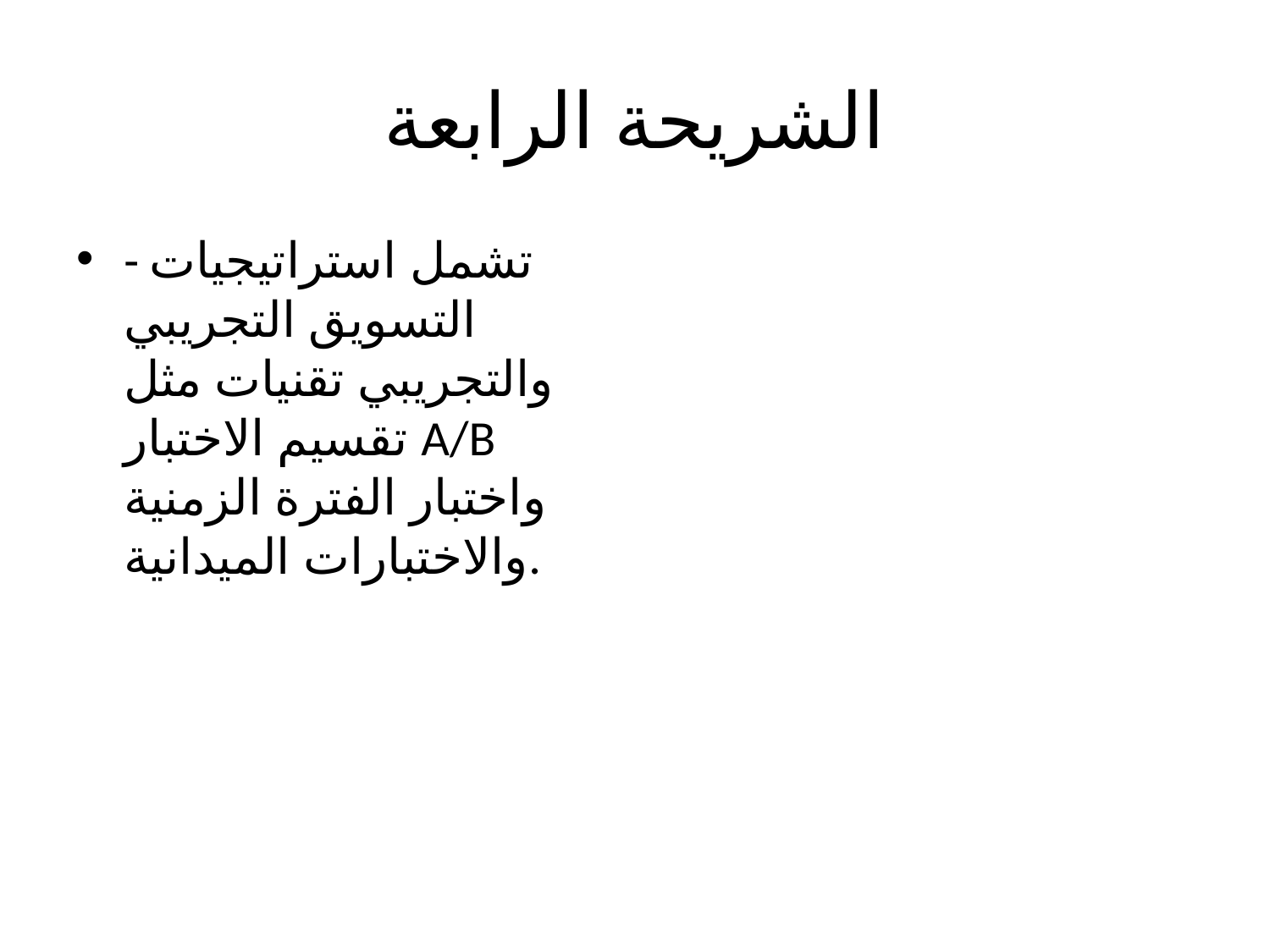

# الشريحة الرابعة
- تشمل استراتيجيات التسويق التجريبي والتجريبي تقنيات مثل تقسيم الاختبار A/B واختبار الفترة الزمنية والاختبارات الميدانية.